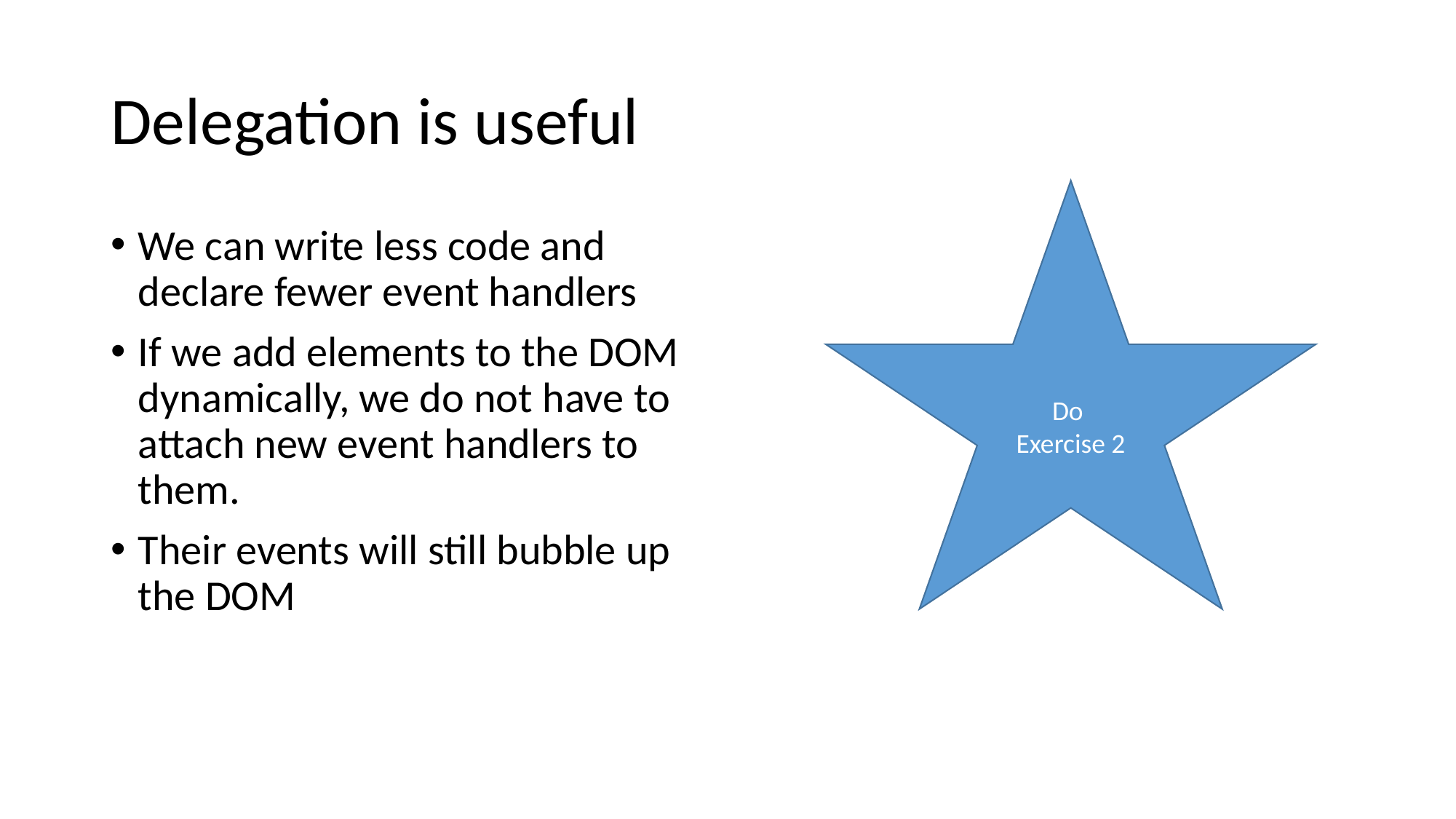

# Delegation is useful
Do
Exercise 2
We can write less code and declare fewer event handlers
If we add elements to the DOM dynamically, we do not have to attach new event handlers to them.
Their events will still bubble up the DOM